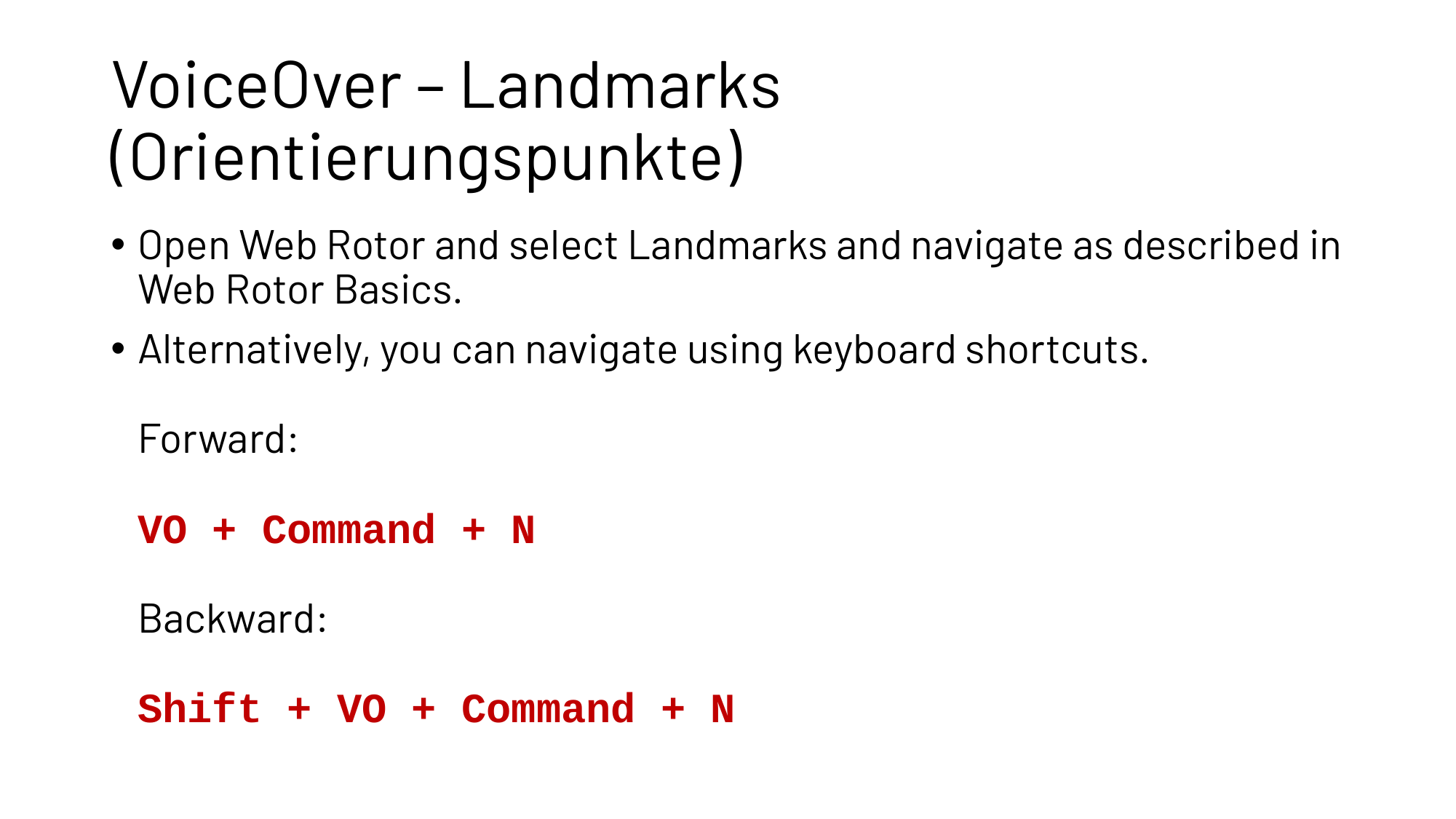

# VoiceOver – Landmarks (Orientierungspunkte)
Open Web Rotor and select Landmarks and navigate as described in Web Rotor Basics.
Alternatively, you can navigate using keyboard shortcuts.
Forward:
VO + Command + N
Backward:
Shift + VO + Command + N